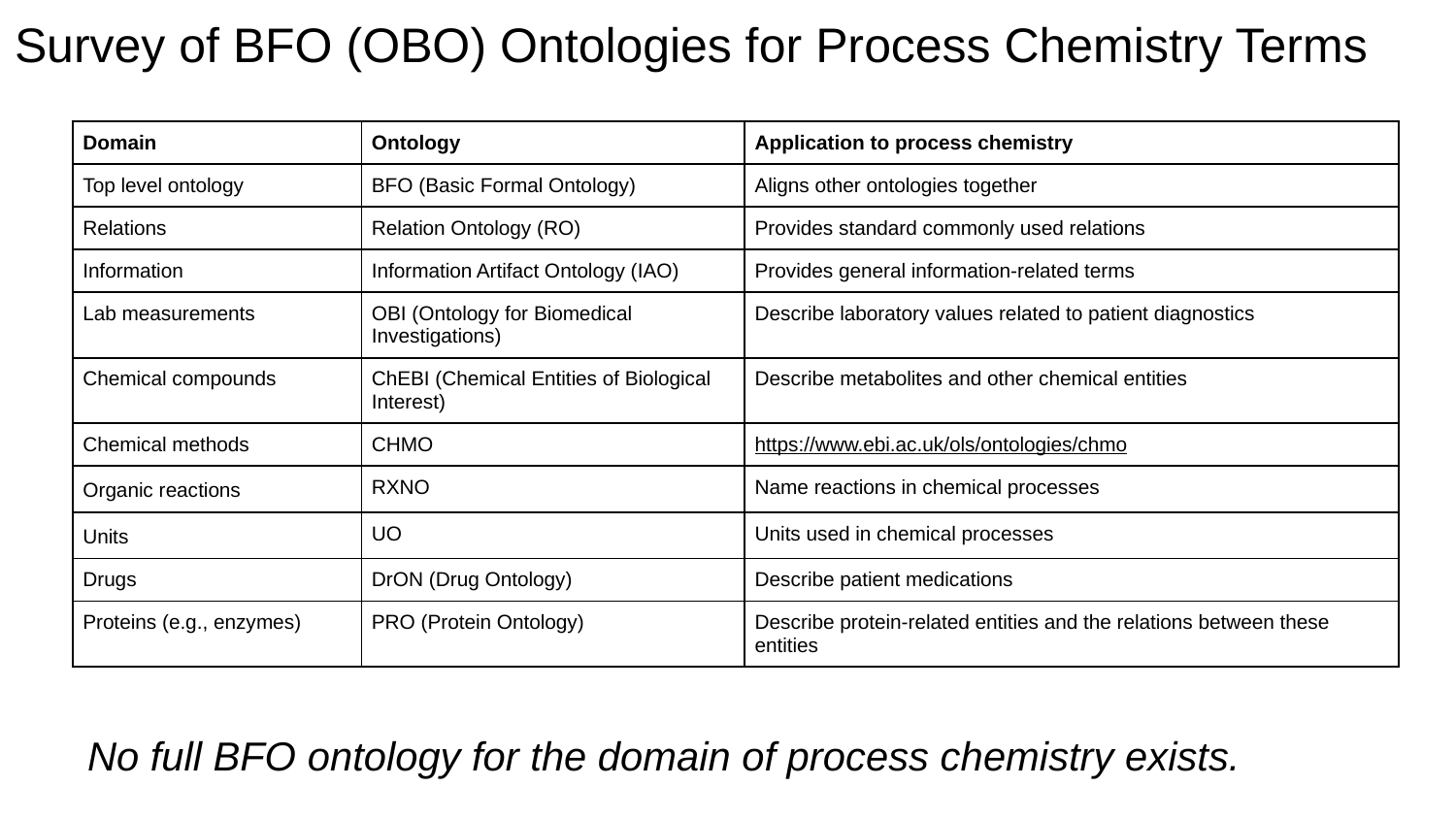

# Survey of BFO (OBO) Ontologies for Process Chemistry Terms
| Domain | Ontology | Application to process chemistry |
| --- | --- | --- |
| Top level ontology | BFO (Basic Formal Ontology) | Aligns other ontologies together |
| Relations | Relation Ontology (RO) | Provides standard commonly used relations |
| Information | Information Artifact Ontology (IAO) | Provides general information-related terms |
| Lab measurements | OBI (Ontology for Biomedical Investigations) | Describe laboratory values related to patient diagnostics |
| Chemical compounds | ChEBI (Chemical Entities of Biological Interest) | Describe metabolites and other chemical entities |
| Chemical methods | CHMO | https://www.ebi.ac.uk/ols/ontologies/chmo |
| Organic reactions | RXNO | Name reactions in chemical processes |
| Units | UO | Units used in chemical processes |
| Drugs | DrON (Drug Ontology) | Describe patient medications |
| Proteins (e.g., enzymes) | PRO (Protein Ontology) | Describe protein-related entities and the relations between these entities |
No full BFO ontology for the domain of process chemistry exists.